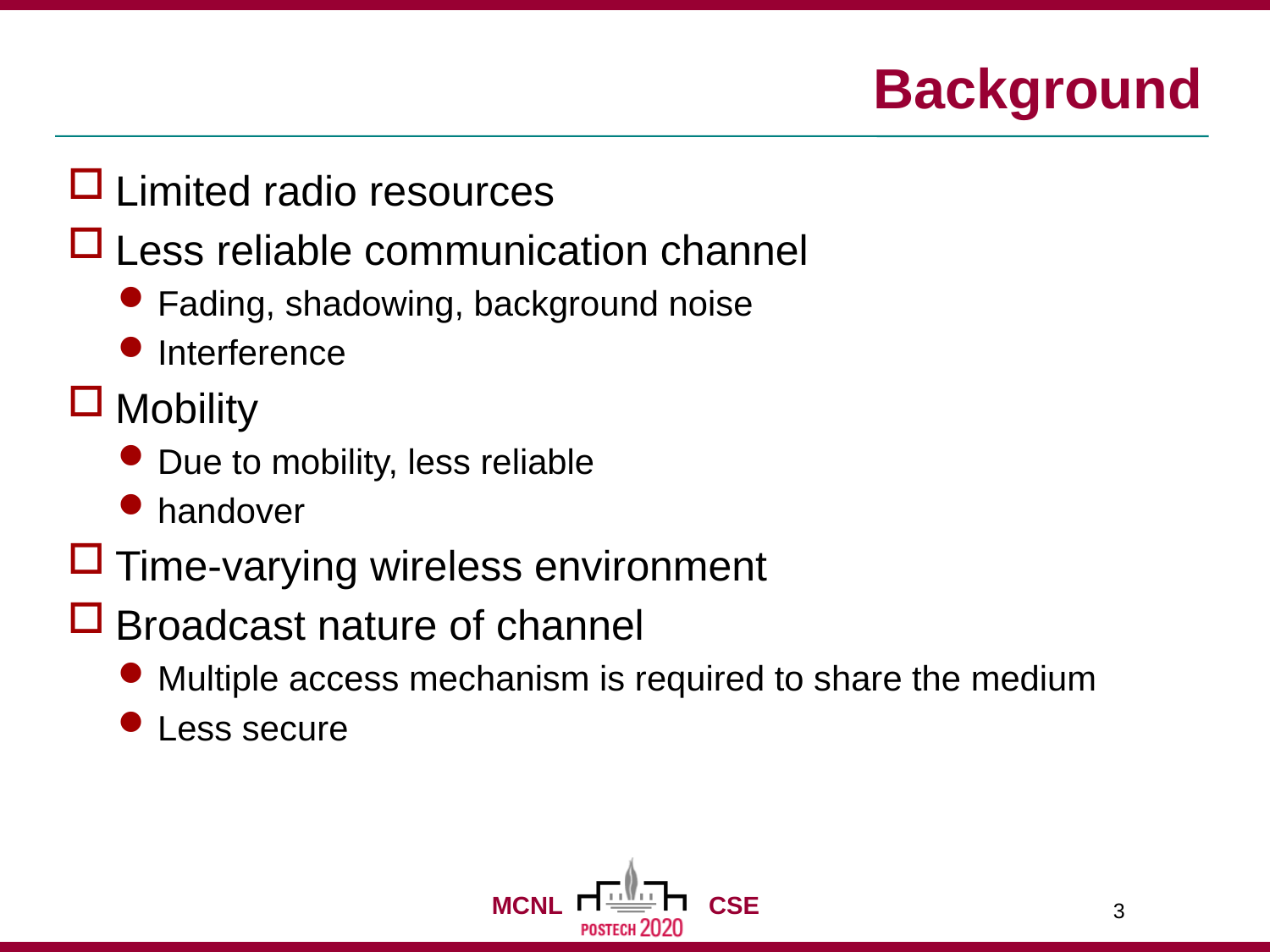

# Background
Limited radio resources
Less reliable communication channel
Fading, shadowing, background noise
Interference
Mobility
Due to mobility, less reliable
handover
Time-varying wireless environment
Broadcast nature of channel
Multiple access mechanism is required to share the medium
Less secure
3